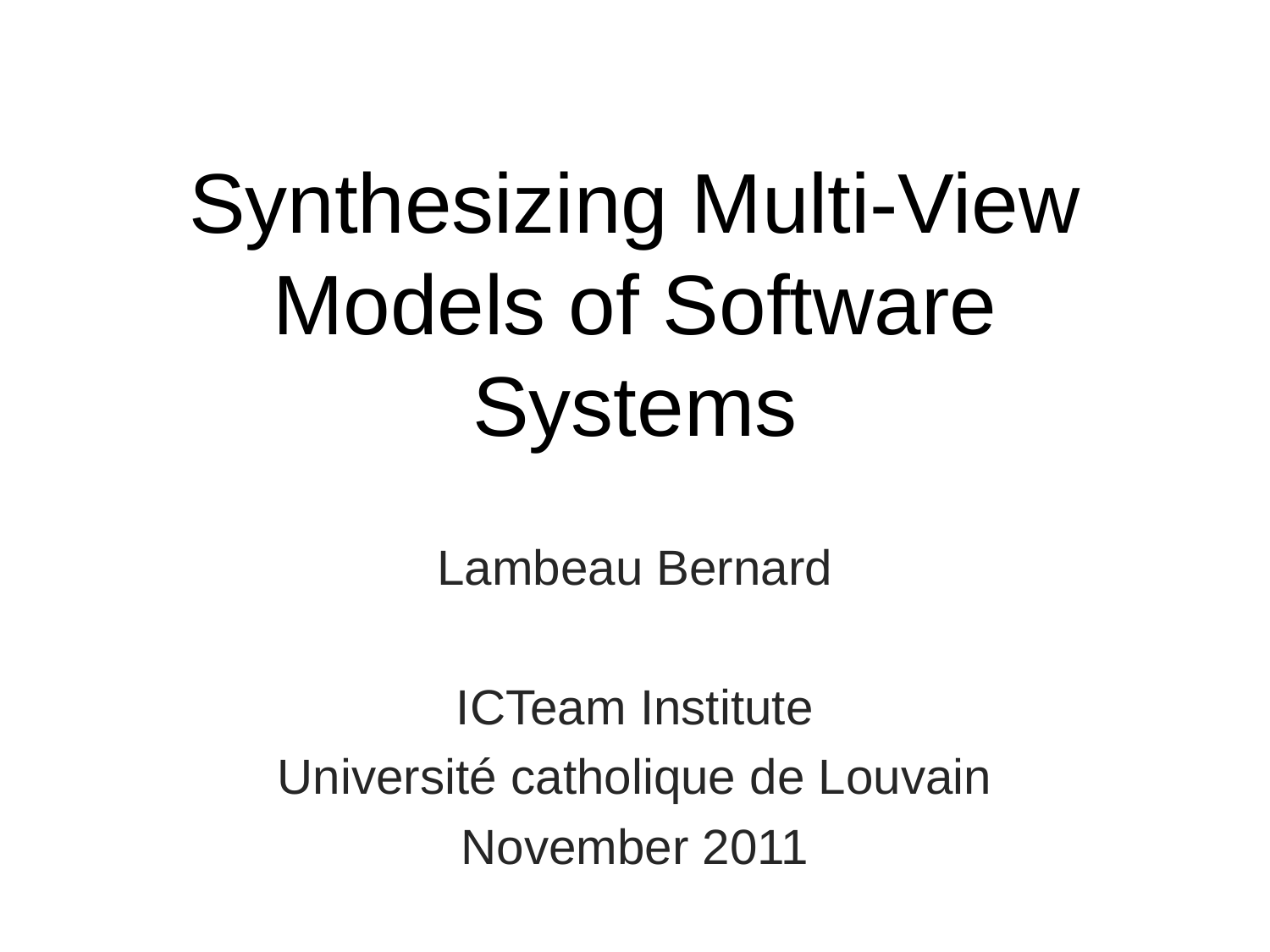

# Synthesizing Multi-View Models of Software Systems

Lambeau Bernard

ICTeam Institute
Université catholique de Louvain
November 2011